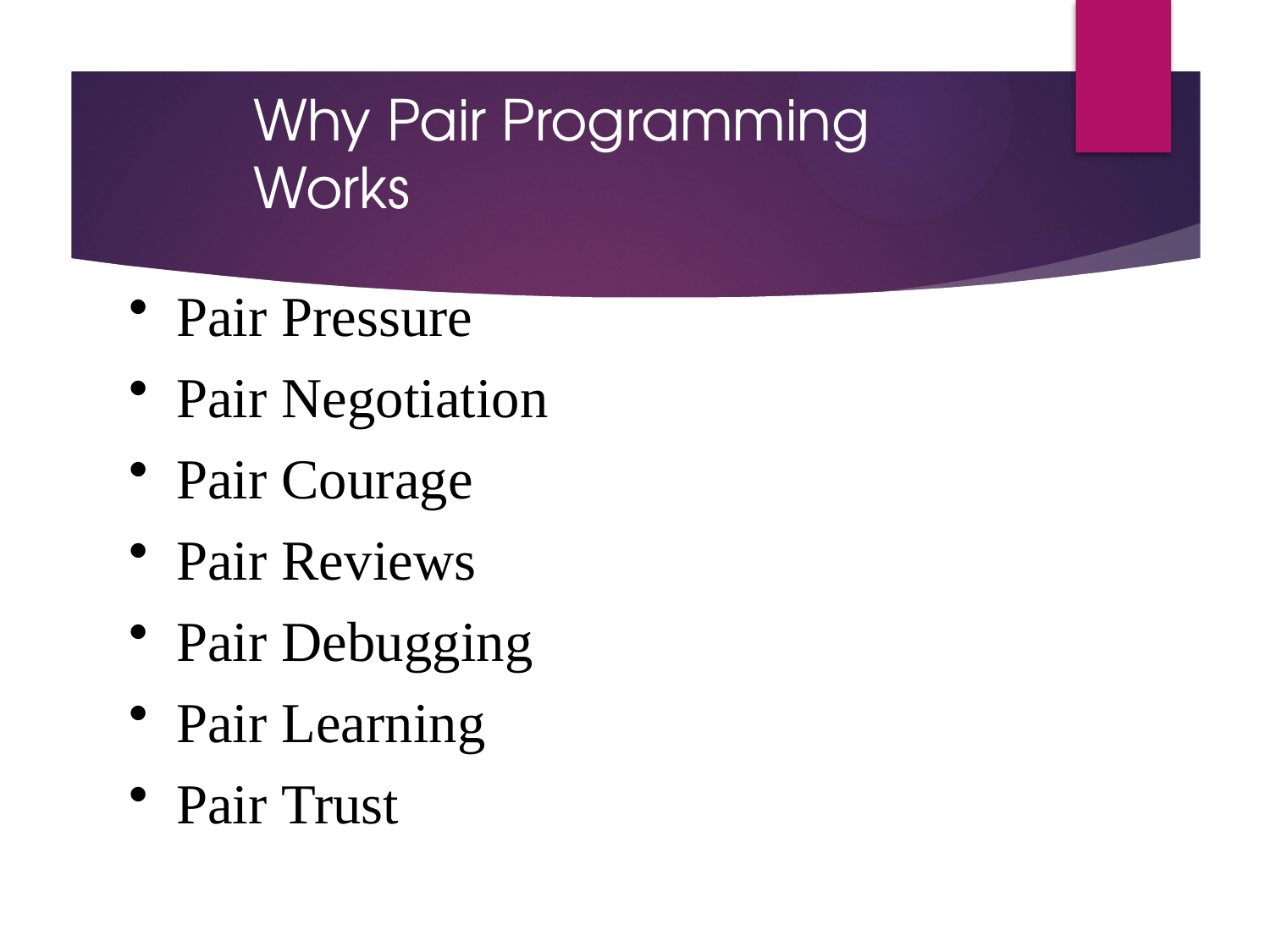

# Why Pair Programming Works
Pair Pressure
Pair Negotiation
Pair Courage
Pair Reviews
Pair Debugging
Pair Learning
Pair Trust